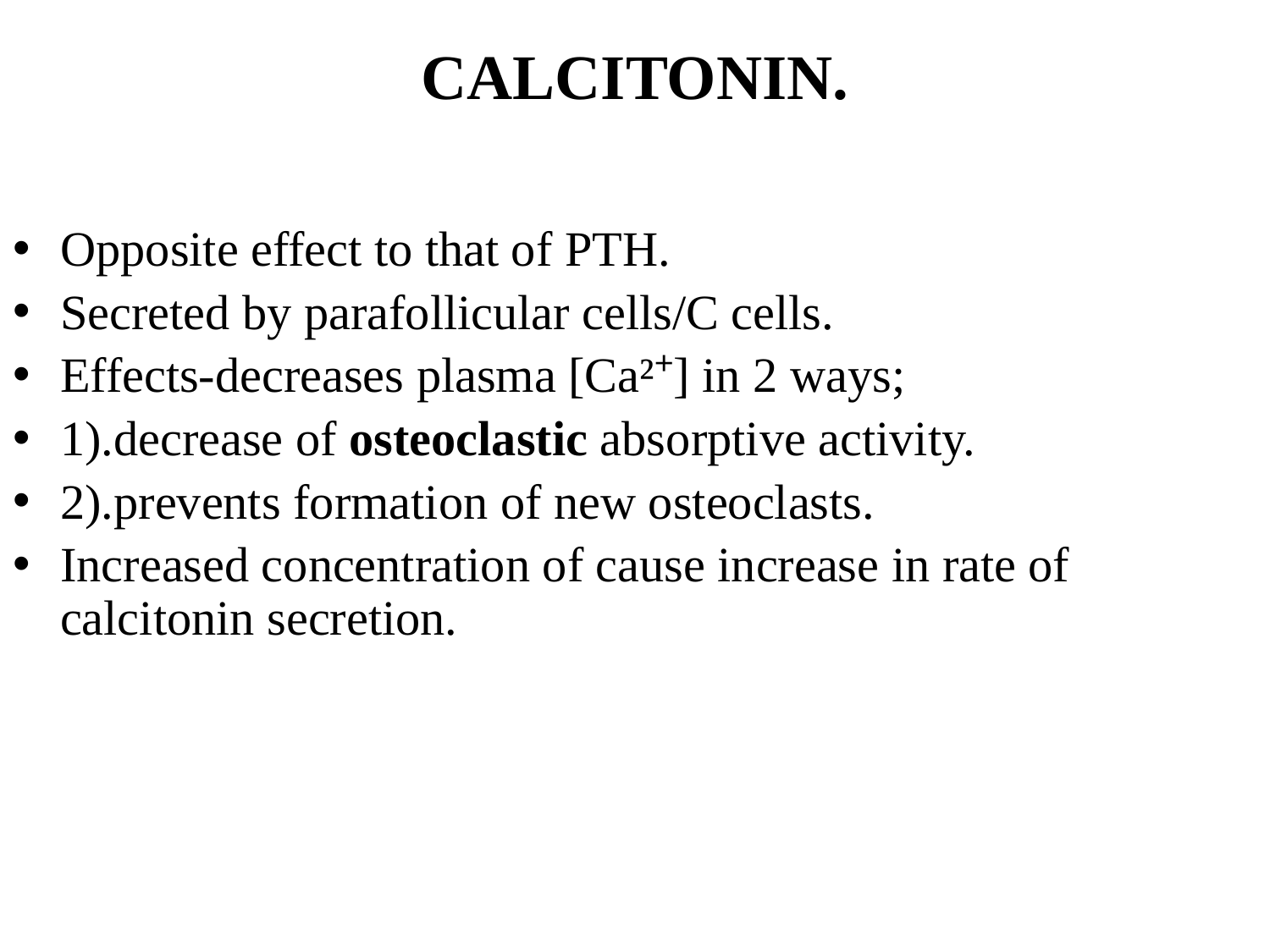

# CALCITONIN.

Opposite effect to that of PTH.
Secreted by parafollicular cells/C cells.
Effects-decreases plasma [Ca²⁺] in 2 ways;
1).decrease of osteoclastic absorptive activity.
2).prevents formation of new osteoclasts.
Increased concentration of cause increase in rate of calcitonin secretion.